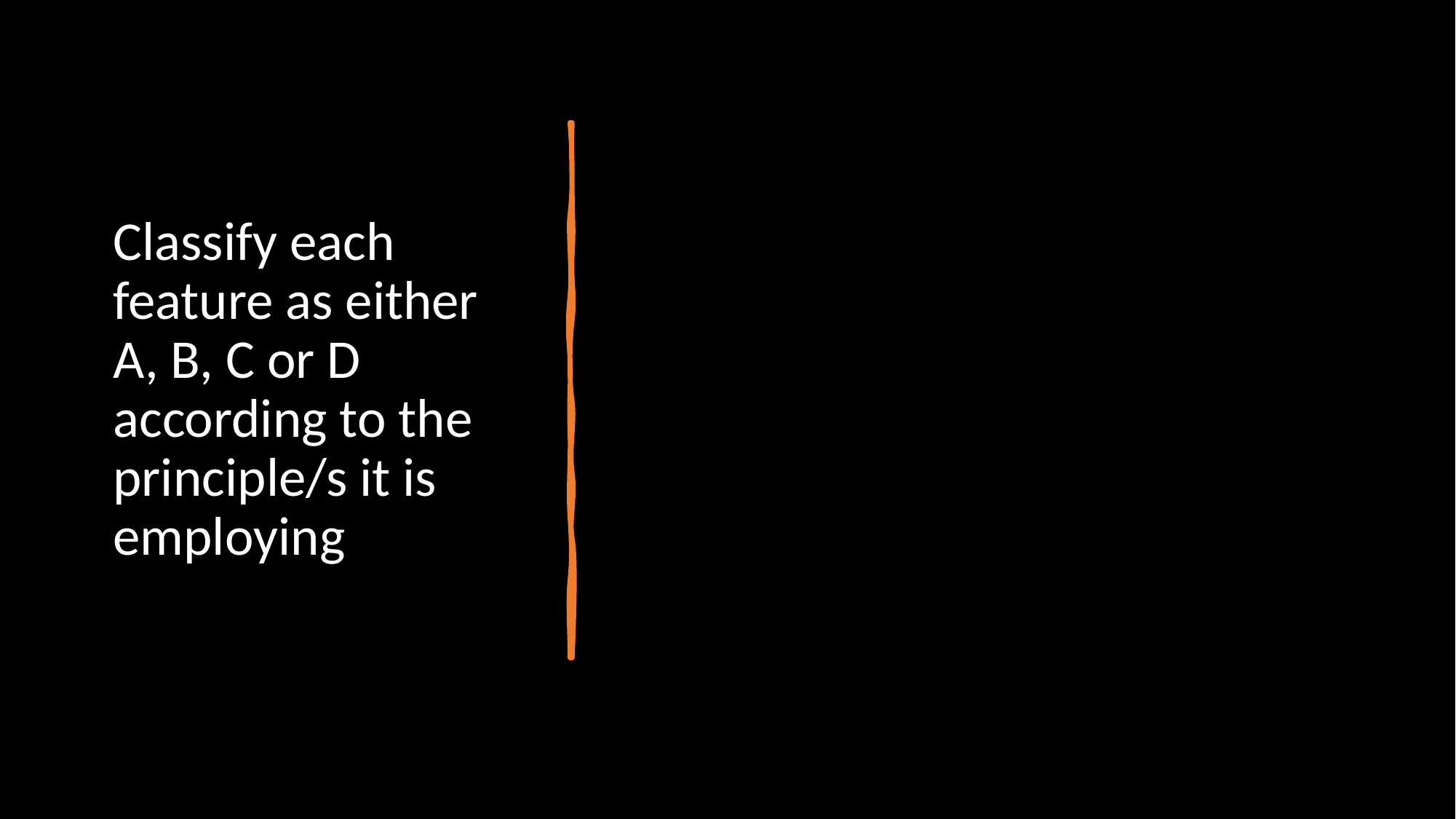

# Classify each feature as either A, B, C or D according to the principle/s it is employing